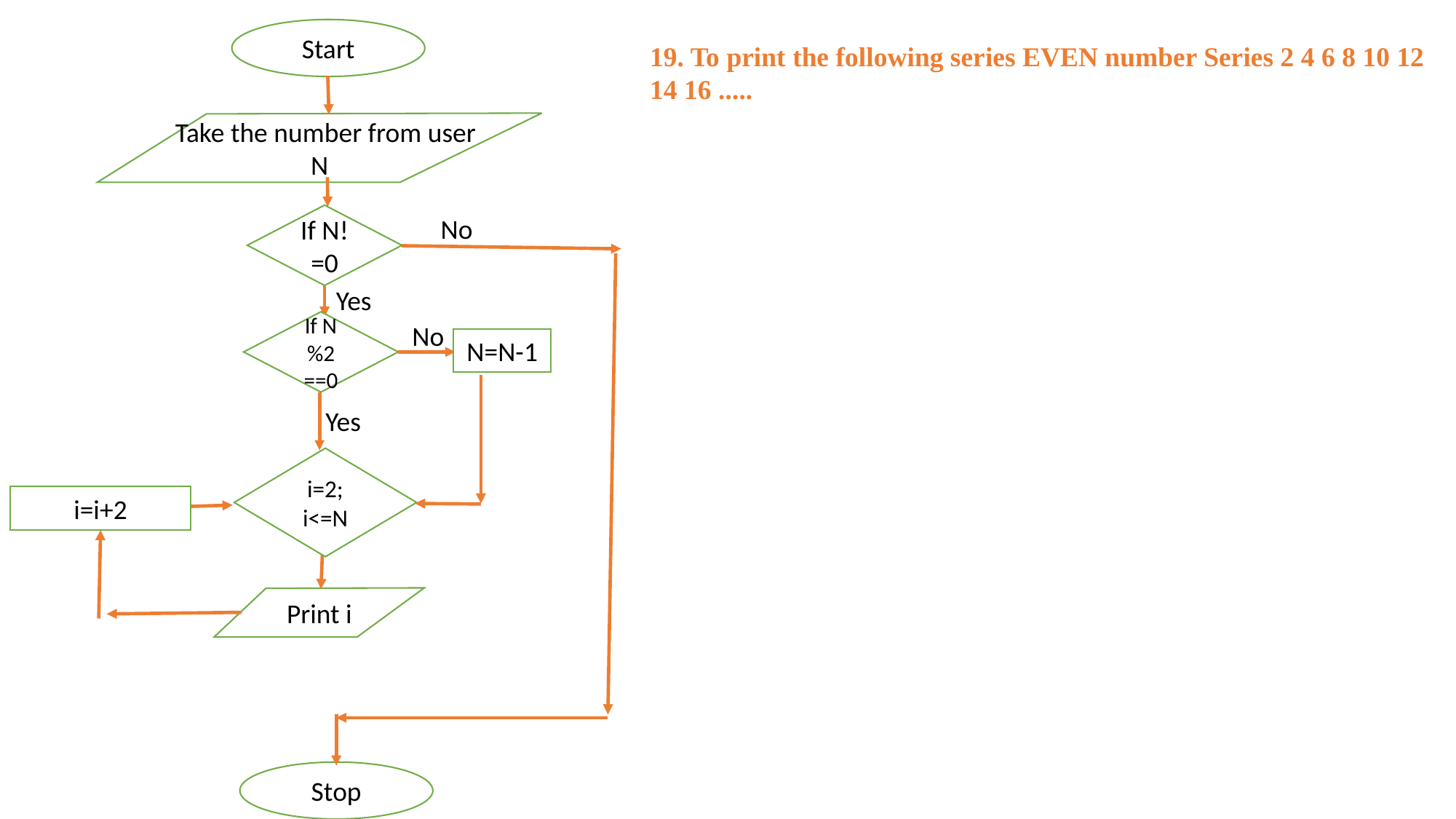

Start
19. To print the following series EVEN number Series 2 4 6 8 10 12 14 16 .....
  Take the number from user
N

If N!=0
No
Yes
If N%2 ==0
No
N=N-1
Yes
i=2; i<=N
i=i+2
Print i
Stop